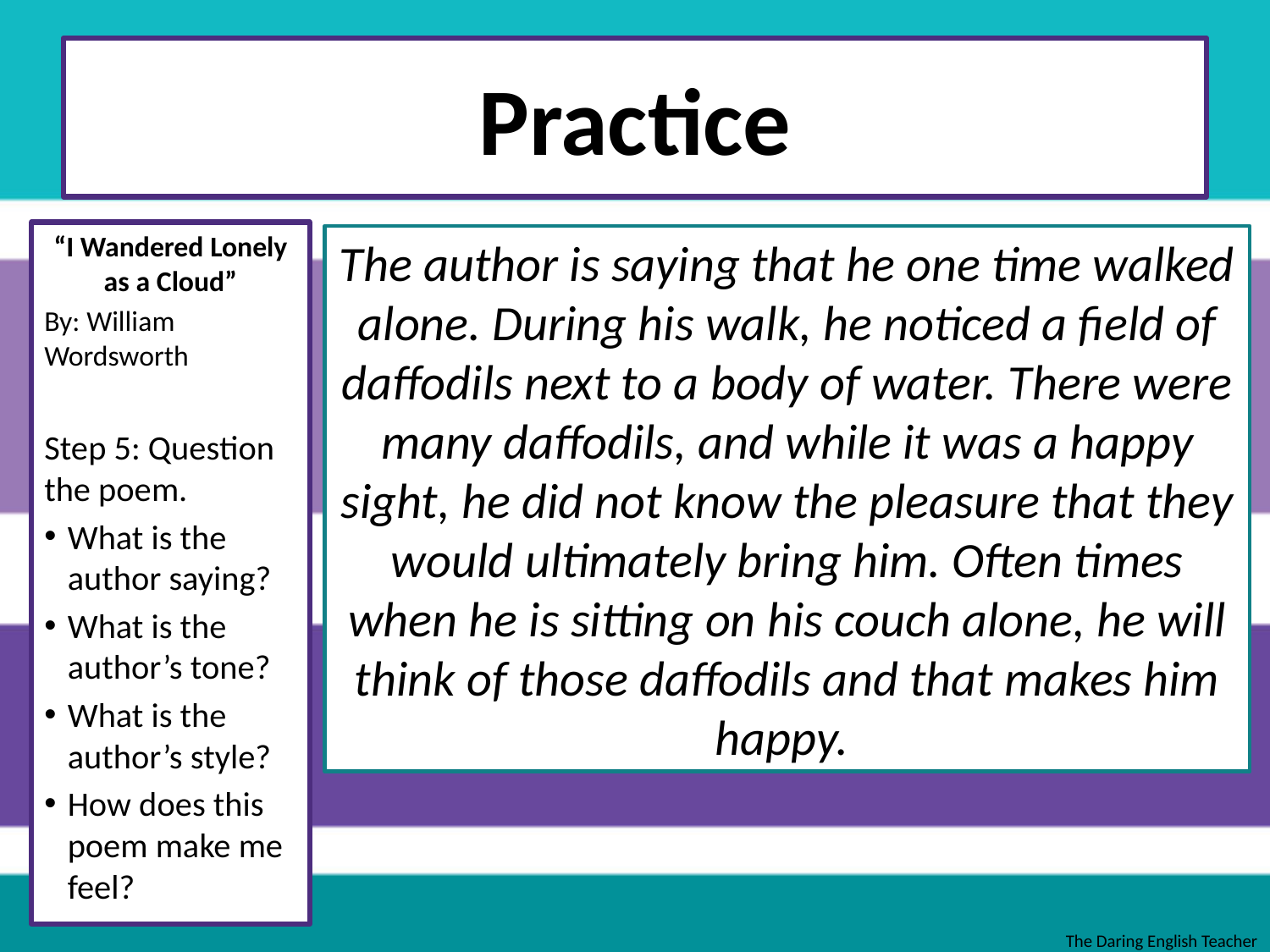

# Practice
“I Wandered Lonely as a Cloud”
By: William Wordsworth

Step 5: Question the poem.
What is the author saying?
What is the author’s tone?
What is the author’s style?
How does this poem make me feel?
The author is saying that he one time walked alone. During his walk, he noticed a field of daffodils next to a body of water. There were many daffodils, and while it was a happy sight, he did not know the pleasure that they would ultimately bring him. Often times when he is sitting on his couch alone, he will think of those daffodils and that makes him happy.